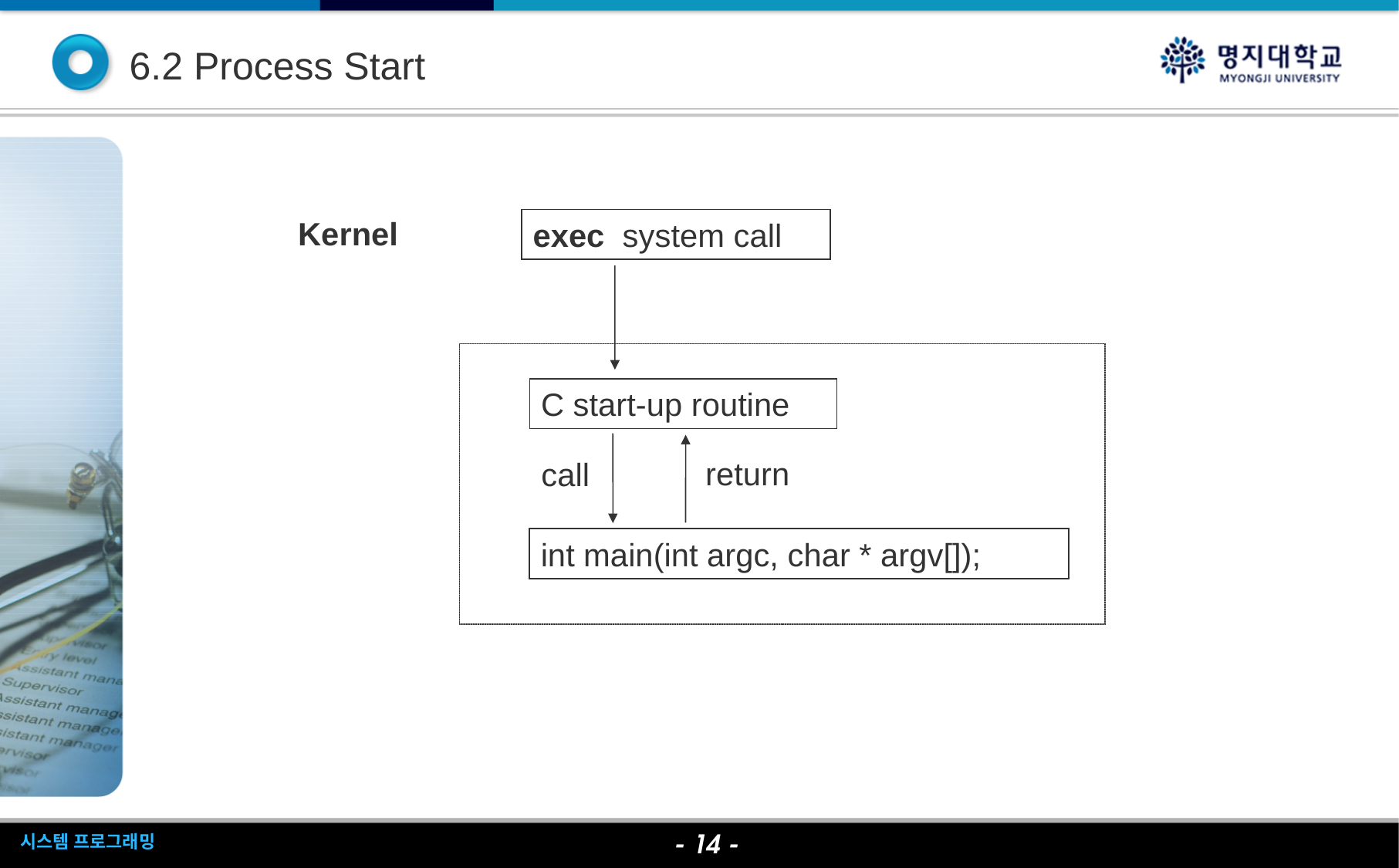

6.2 Process Start
Kernel
exec  system call

C start-up routine

return
call
int main(int argc, char * argv[]);
- 14 -